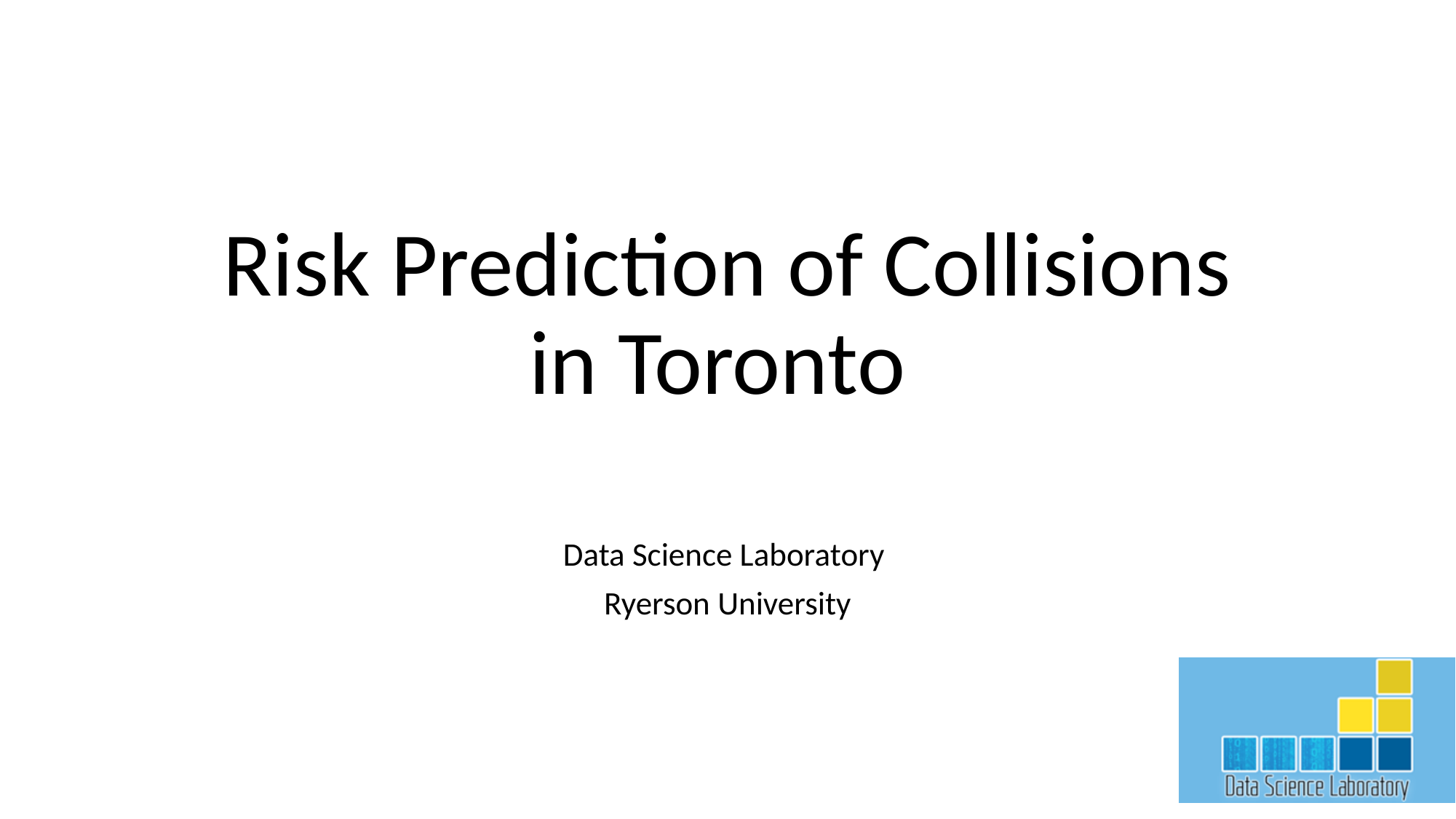

# Risk Prediction of Collisions in Toronto

Data Science Laboratory
Ryerson University